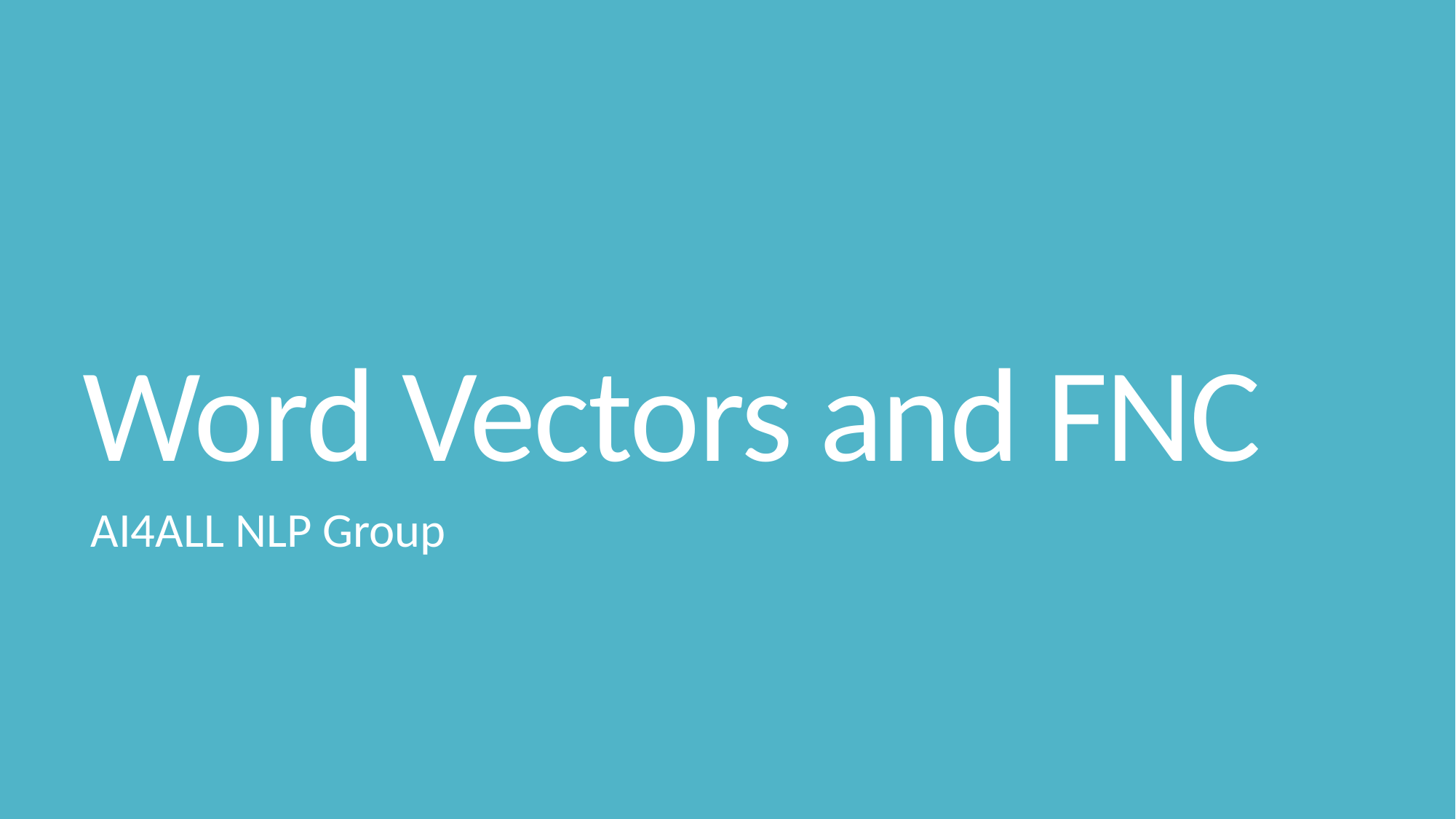

# Word Vectors and FNC
AI4ALL NLP Group